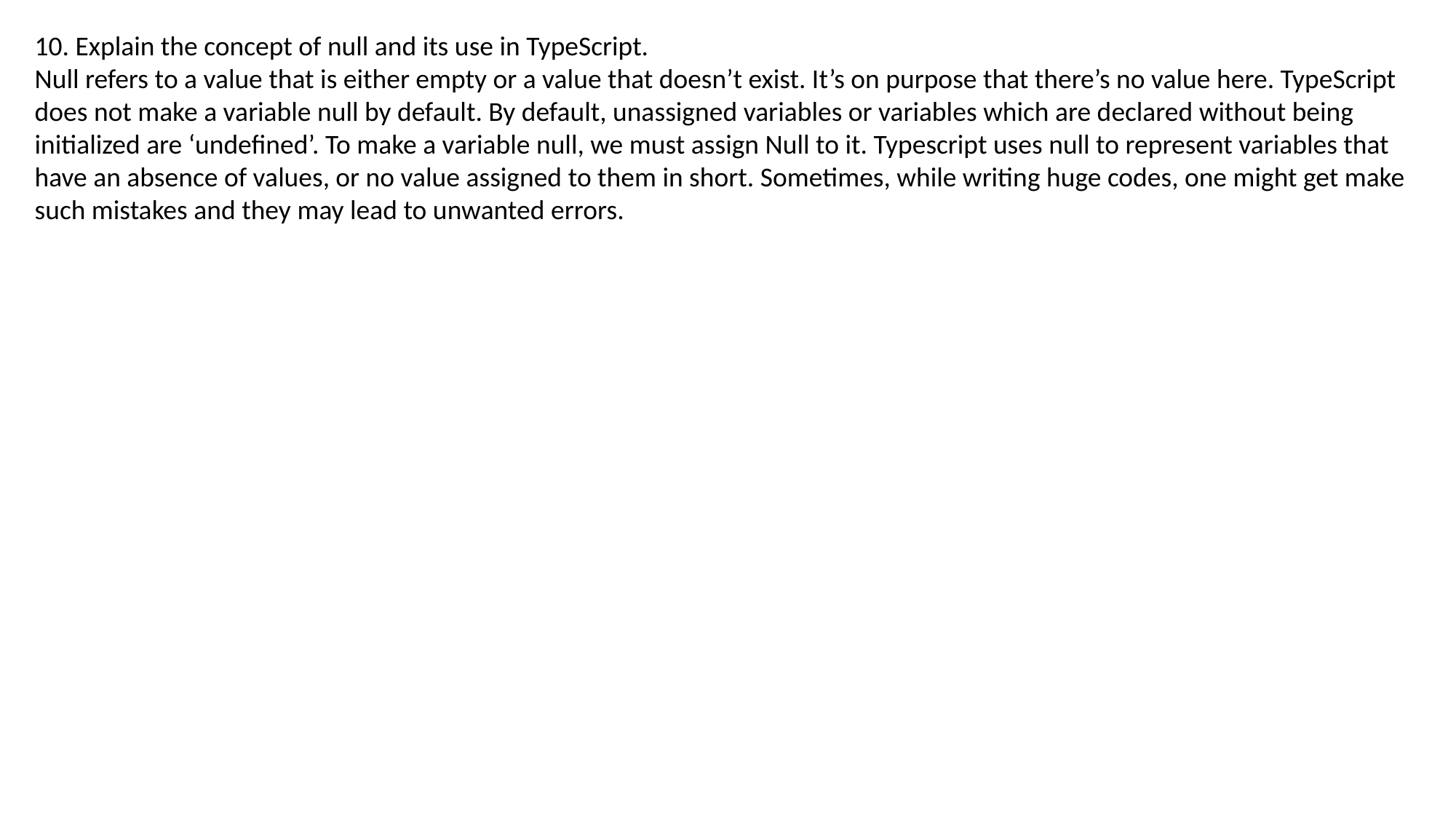

10. Explain the concept of null and its use in TypeScript.
Null refers to a value that is either empty or a value that doesn’t exist. It’s on purpose that there’s no value here. TypeScript does not make a variable null by default. By default, unassigned variables or variables which are declared without being initialized are ‘undefined’. To make a variable null, we must assign Null to it. Typescript uses null to represent variables that have an absence of values, or no value assigned to them in short. Sometimes, while writing huge codes, one might get make such mistakes and they may lead to unwanted errors.